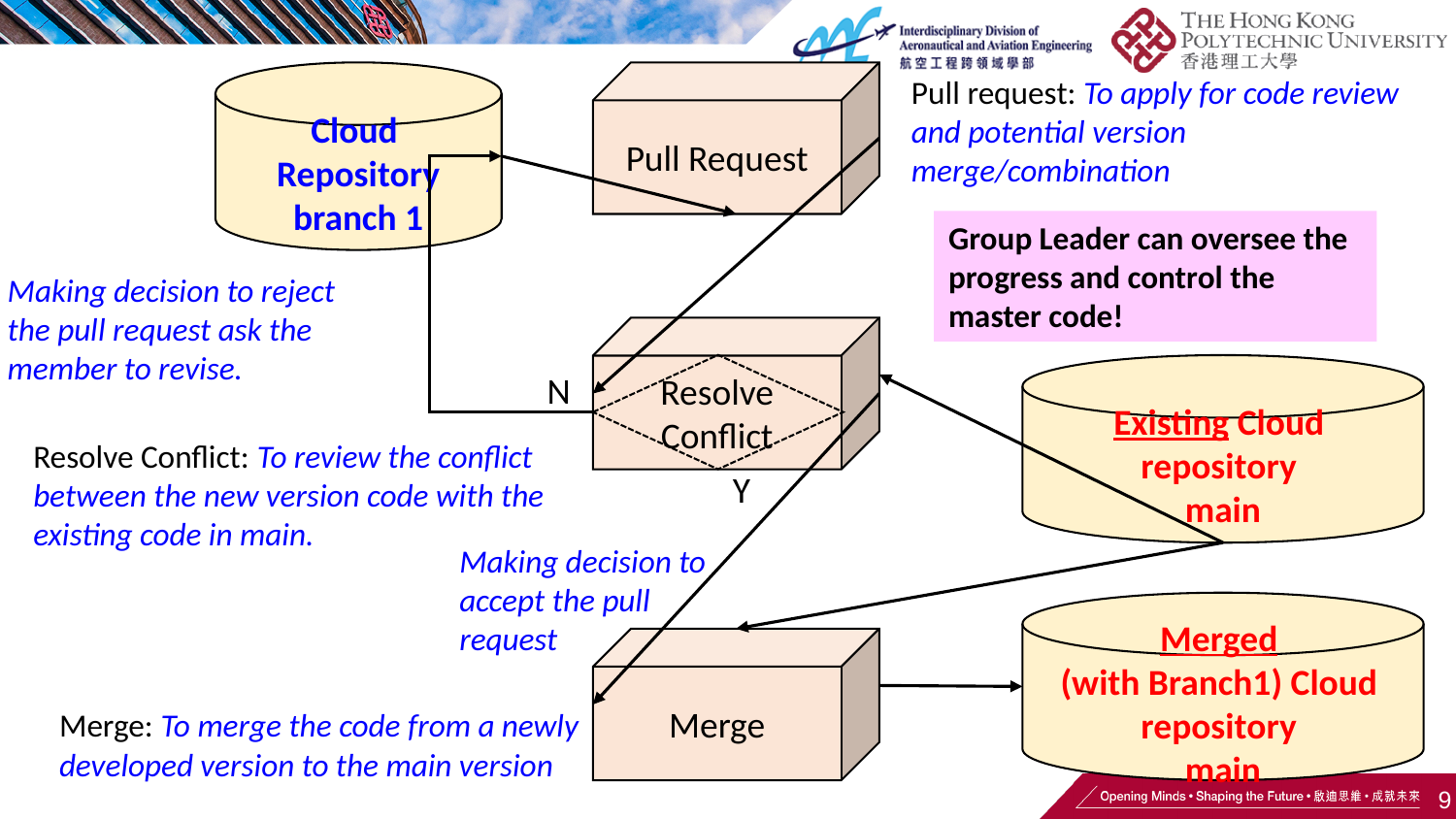

Cloud
Repository
branch 1
Pull Request
Pull request: To apply for code review and potential version merge/combination
Group Leader can oversee the progress and control the master code!
Making decision to reject the pull request ask the member to revise.
Resolve Conflict

Existing Cloud
repository
main
N
Resolve Conflict: To review the conflict between the new version code with the existing code in main.
Y
Making decision to accept the pull request
Merged
(with Branch1) Cloud
repository
main
Merge
Merge: To merge the code from a newly developed version to the main version
9